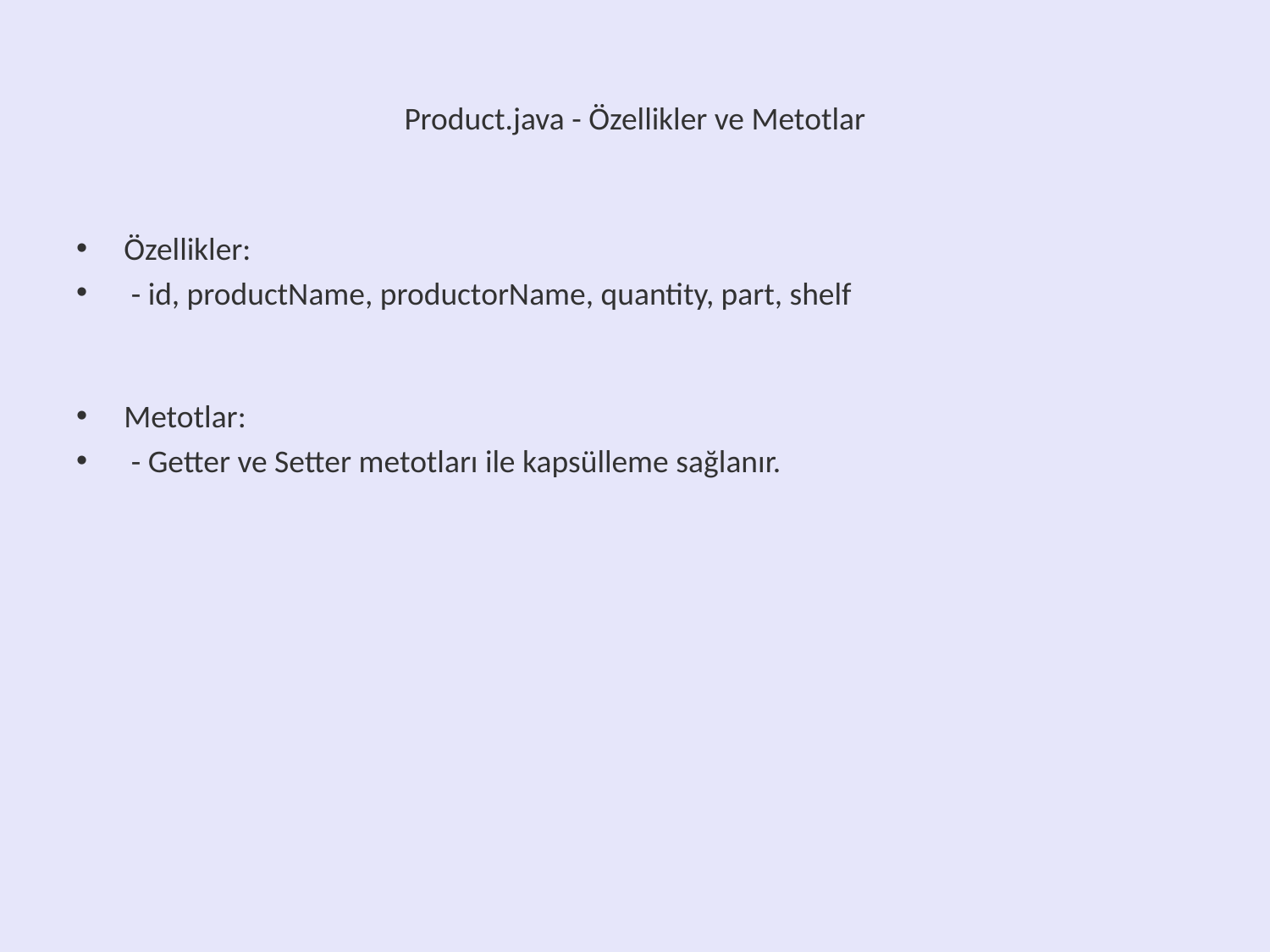

# Product.java - Özellikler ve Metotlar
Özellikler:
 - id, productName, productorName, quantity, part, shelf

Metotlar:
 - Getter ve Setter metotları ile kapsülleme sağlanır.